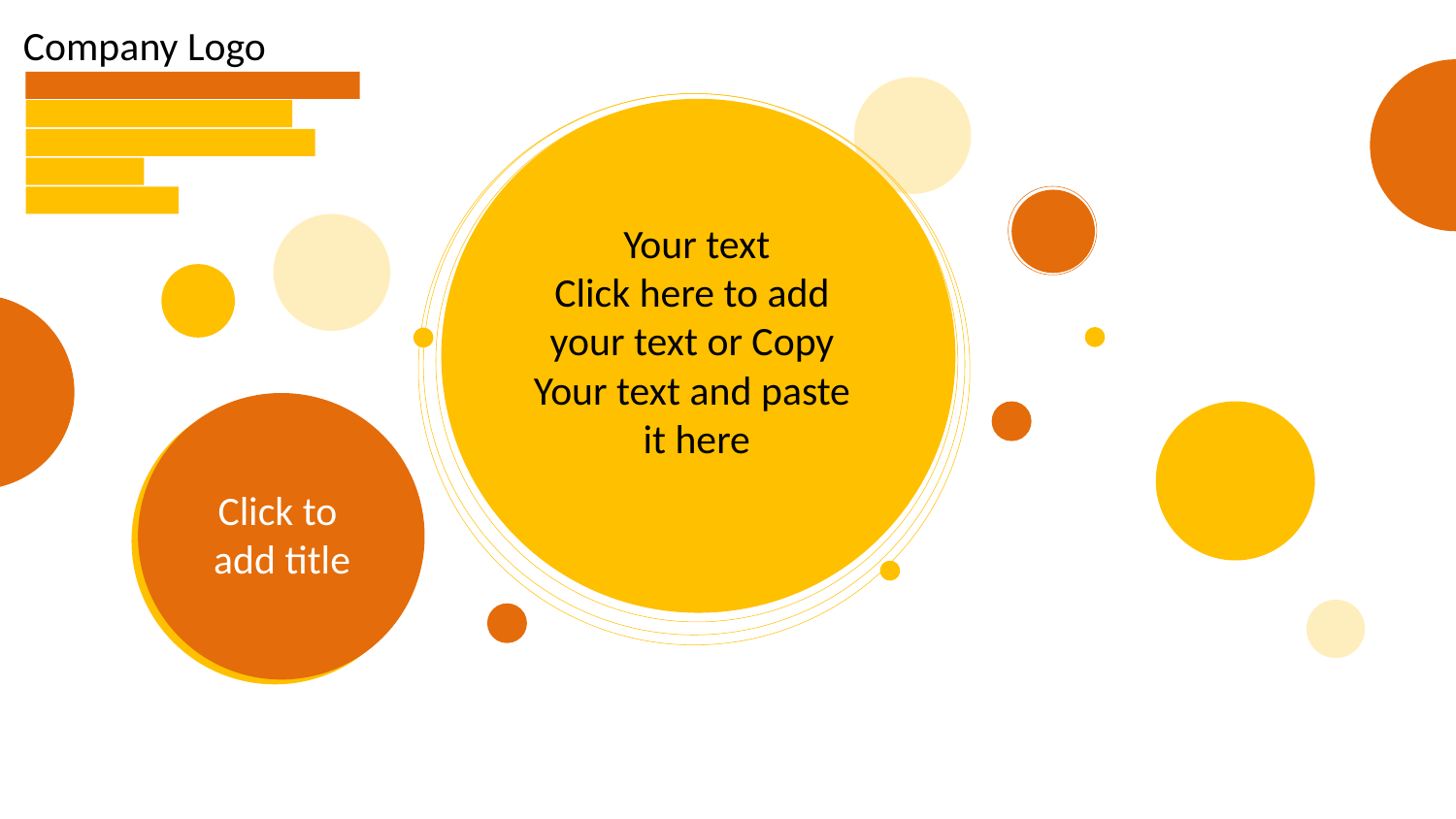

Company Logo

Your text
Click here to add
your text or Copy
Your text and paste
it here

Click to
add title